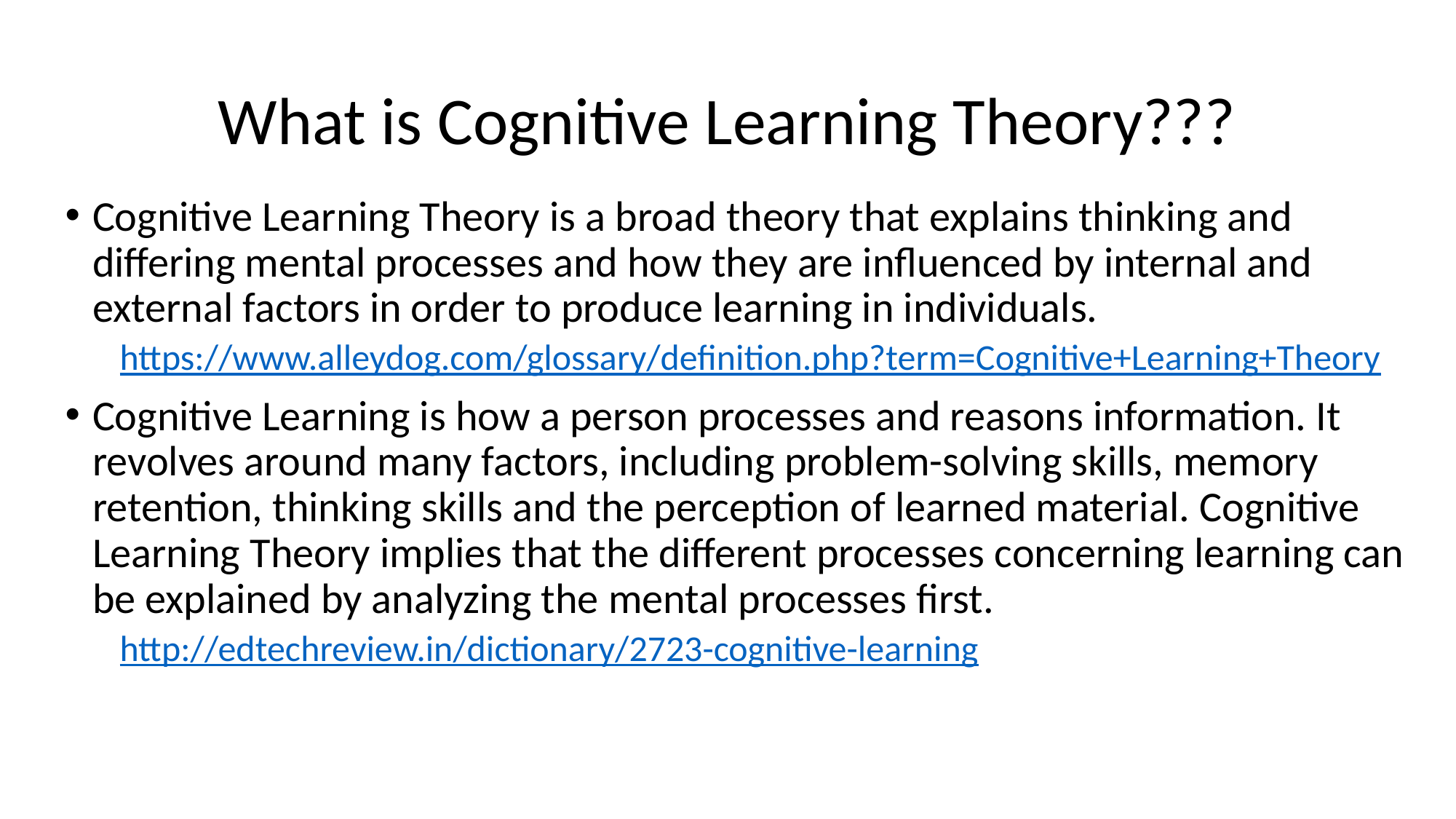

# What is Cognitive Learning Theory???
Cognitive Learning Theory is a broad theory that explains thinking and differing mental processes and how they are influenced by internal and external factors in order to produce learning in individuals.
https://www.alleydog.com/glossary/definition.php?term=Cognitive+Learning+Theory
Cognitive Learning is how a person processes and reasons information. It revolves around many factors, including problem-solving skills, memory retention, thinking skills and the perception of learned material. Cognitive Learning Theory implies that the different processes concerning learning can be explained by analyzing the mental processes first.
http://edtechreview.in/dictionary/2723-cognitive-learning